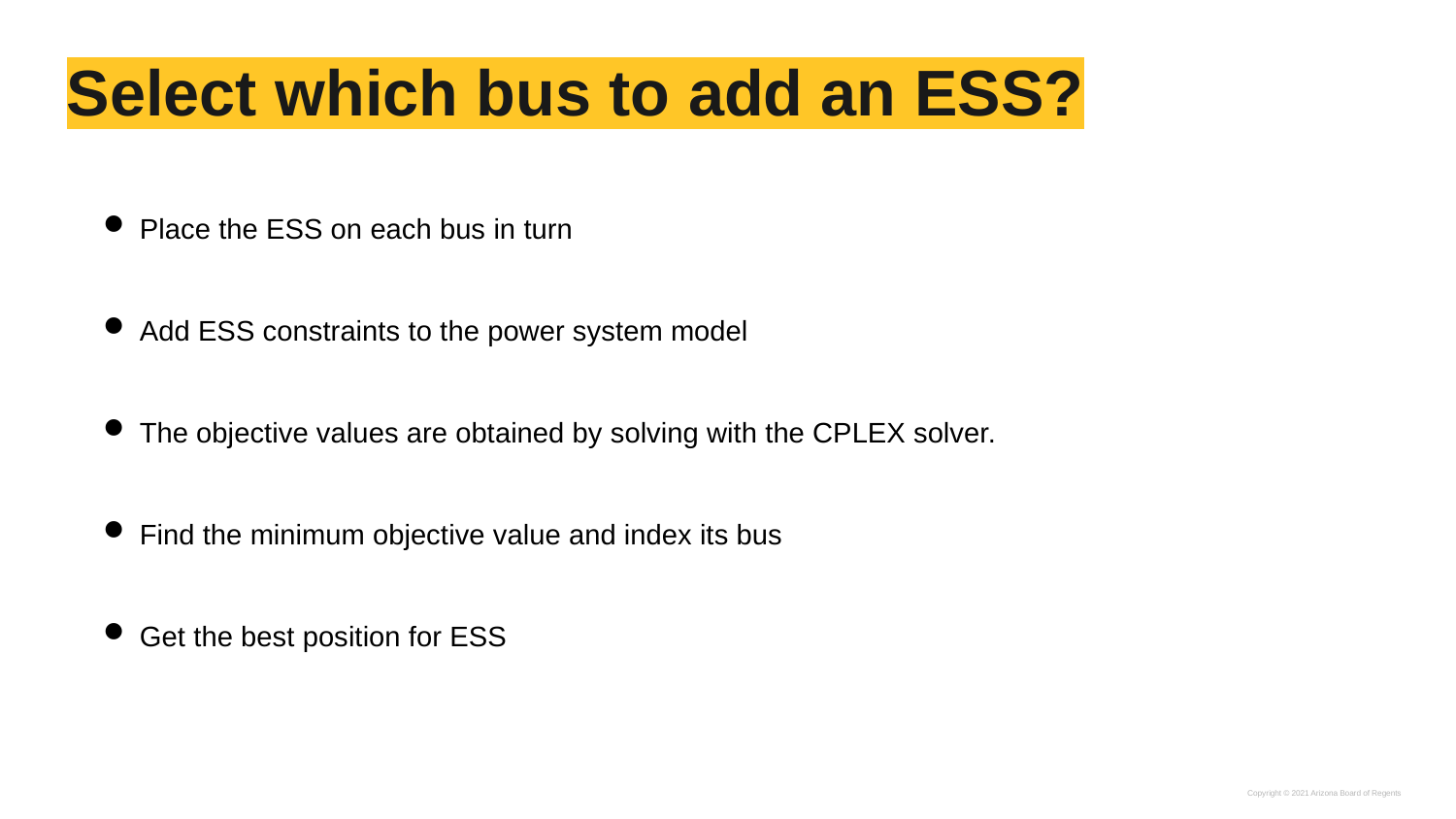

# Select which bus to add an ESS?
Place the ESS on each bus in turn

Add ESS constraints to the power system model

The objective values are obtained by solving with the CPLEX solver.

Find the minimum objective value and index its bus

Get the best position for ESS